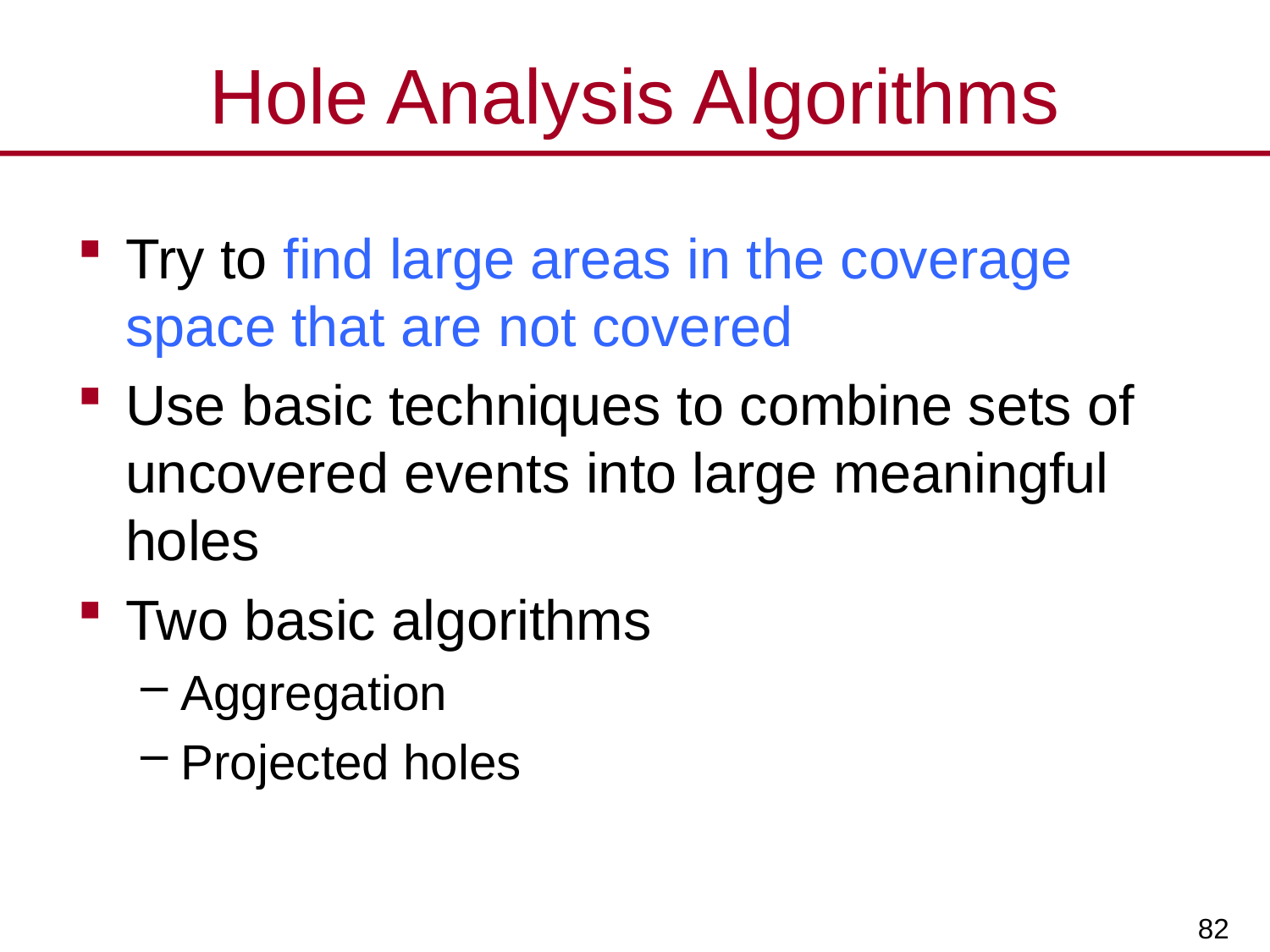

# Hole Analysis Algorithms
Try to find large areas in the coverage space that are not covered
Use basic techniques to combine sets of uncovered events into large meaningful holes
Two basic algorithms
Aggregation
Projected holes